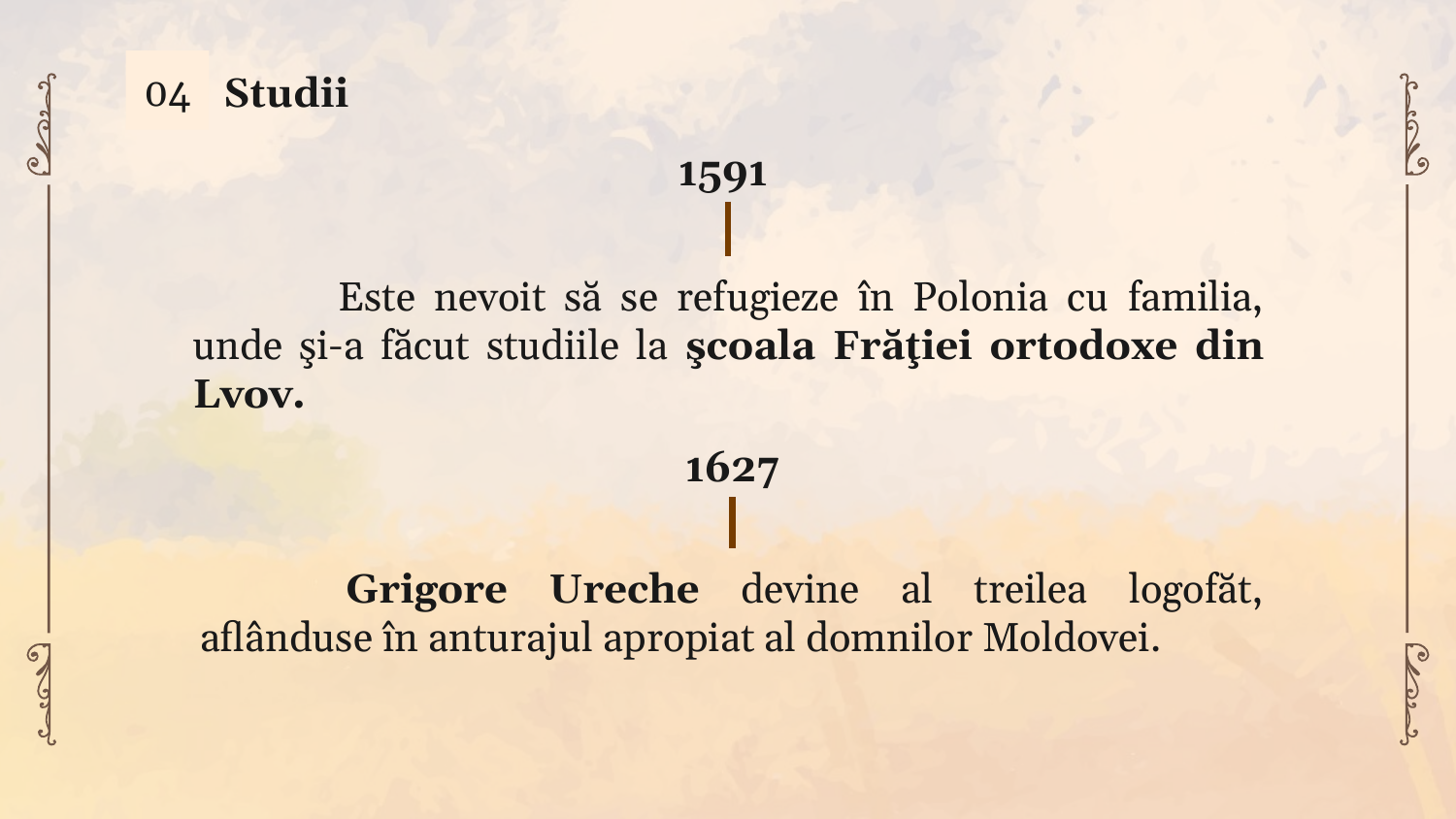

04
Studii
1591
	Este nevoit să se refugieze în Polonia cu familia, unde şi-a făcut studiile la şcoala Frăţiei ortodoxe din Lvov.
1627
	Grigore Ureche devine al treilea logofăt, aflânduse în anturajul apropiat al domnilor Moldovei.